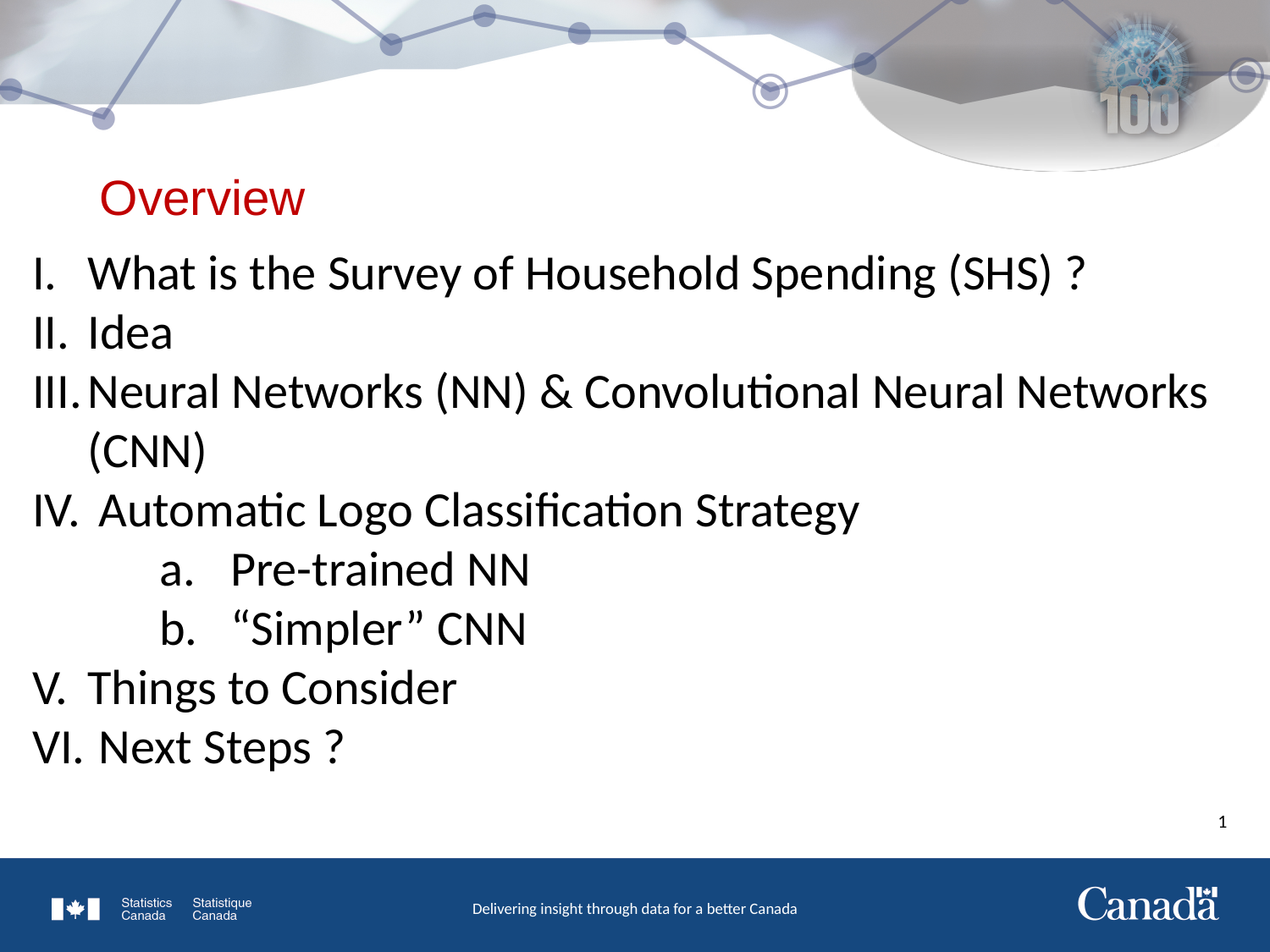

# Overview
What is the Survey of Household Spending (SHS) ?
Idea
Neural Networks (NN) & Convolutional Neural Networks (CNN)
 Automatic Logo Classification Strategy
Pre-trained NN
“Simpler” CNN
Things to Consider
 Next Steps ?

1